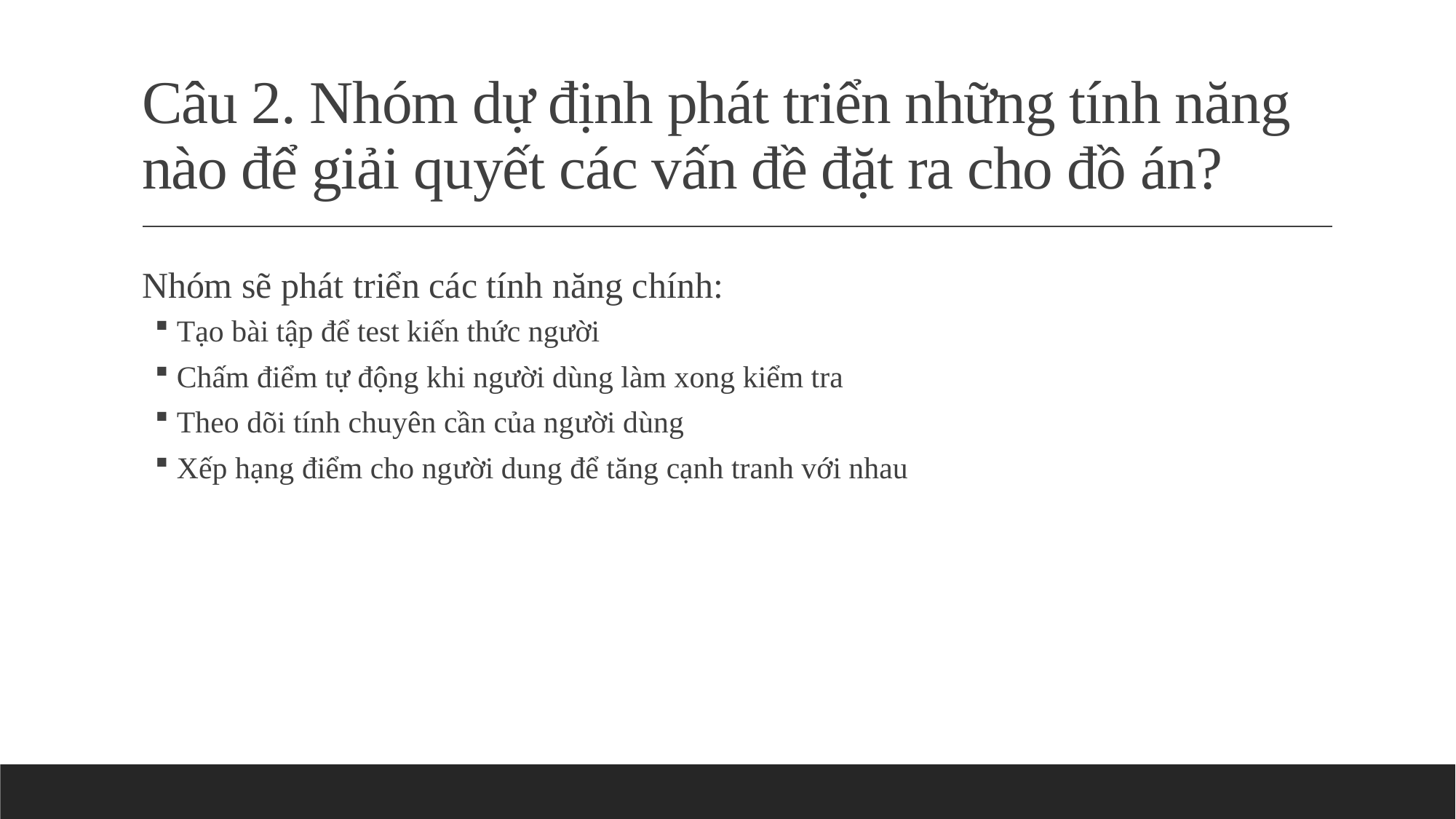

# Câu 2. Nhóm dự định phát triển những tính năng nào để giải quyết các vấn đề đặt ra cho đồ án?
Nhóm sẽ phát triển các tính năng chính:
Tạo bài tập để test kiến thức người
Chấm điểm tự động khi người dùng làm xong kiểm tra
Theo dõi tính chuyên cần của người dùng
Xếp hạng điểm cho người dung để tăng cạnh tranh với nhau